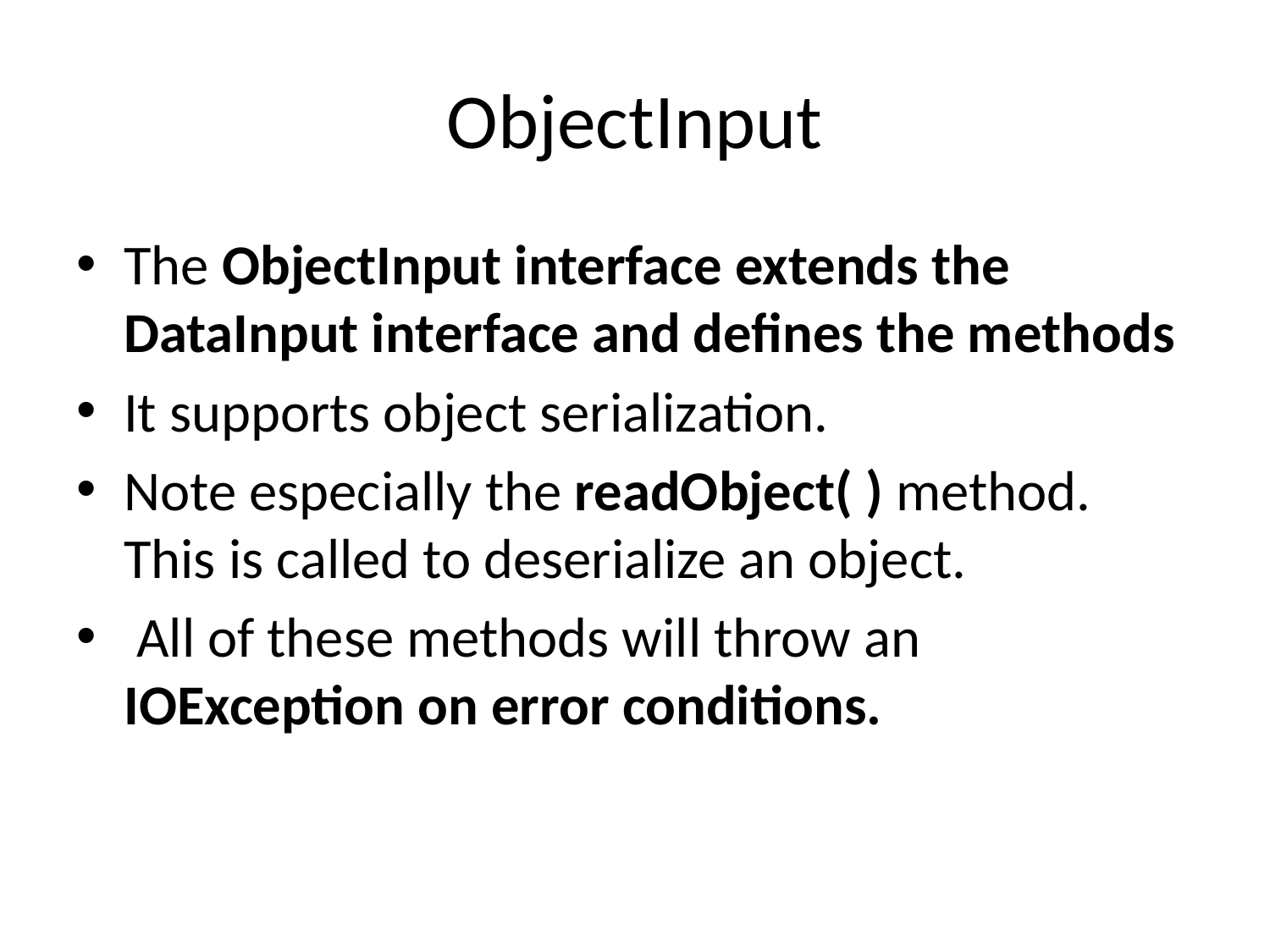

# ObjectInput
The ObjectInput interface extends the DataInput interface and defines the methods
It supports object serialization.
Note especially the readObject( ) method. This is called to deserialize an object.
 All of these methods will throw an IOException on error conditions.